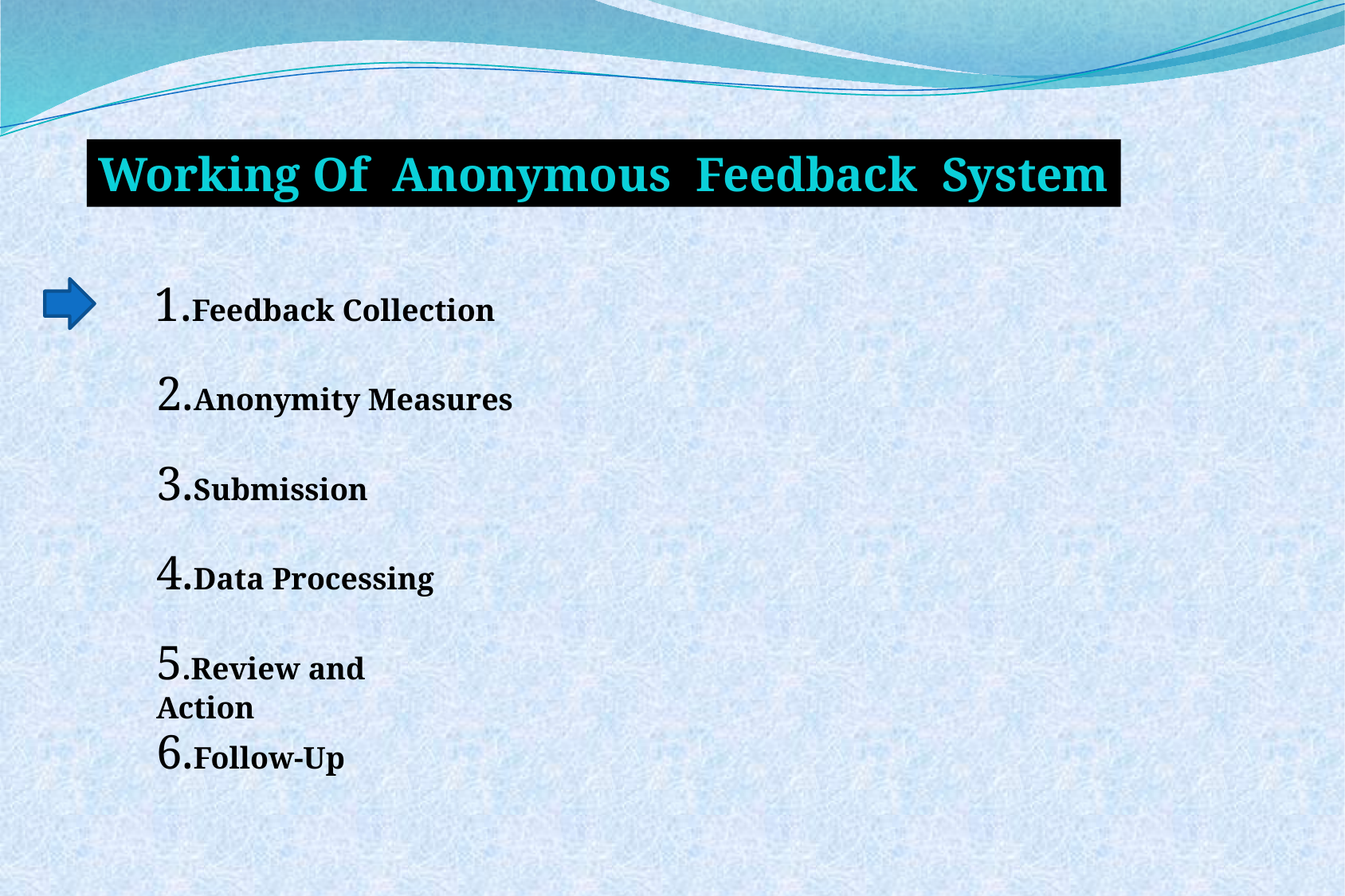

Working Of  Anonymous  Feedback  System
1.Feedback Collection

2.Anonymity Measures

3.Submission
4.Data Processing
5.Review and Action
6.Follow-Up